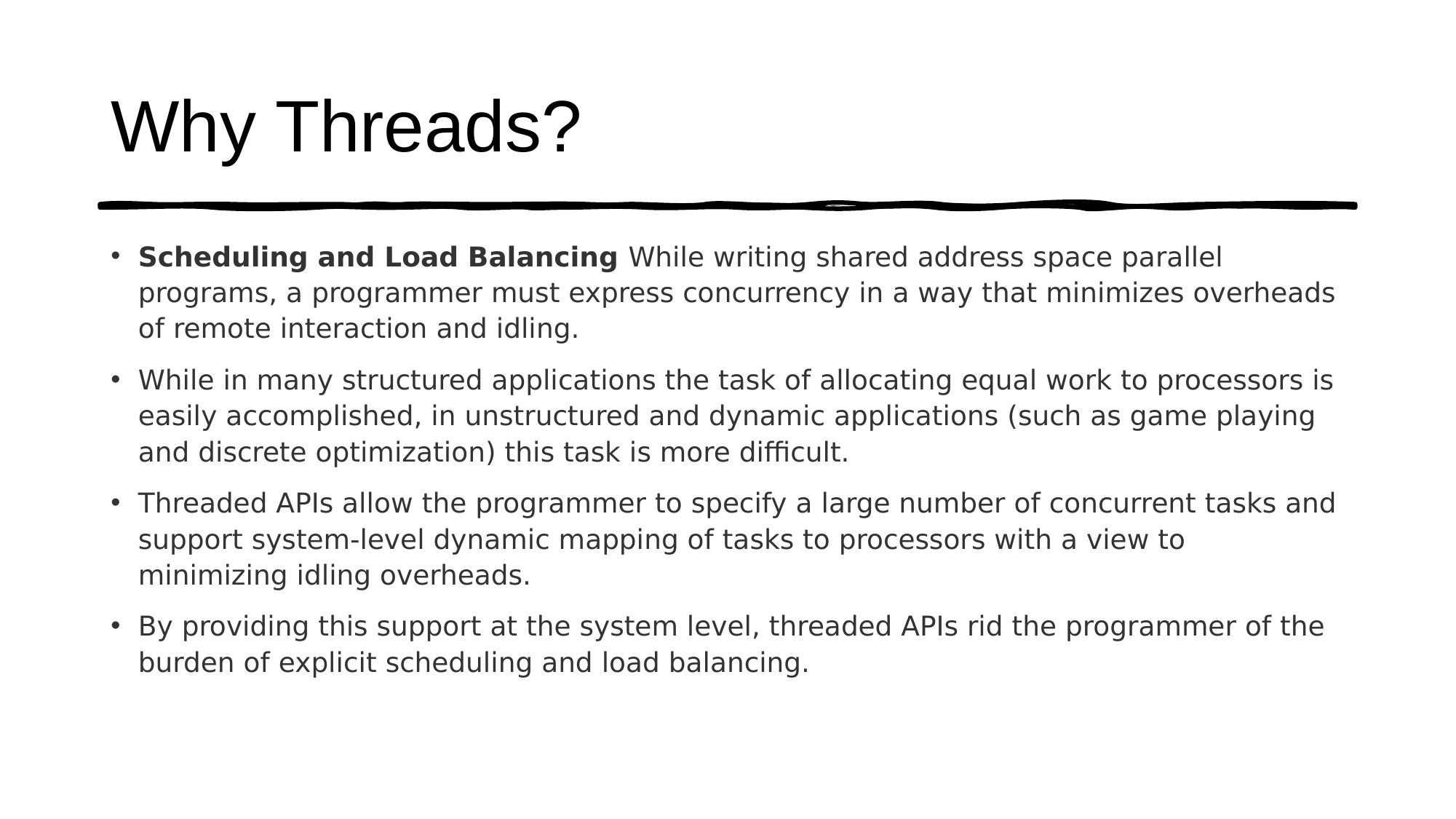

# Why Threads?
Scheduling and Load Balancing While writing shared address space parallel programs, a programmer must express concurrency in a way that minimizes overheads of remote interaction and idling.
While in many structured applications the task of allocating equal work to processors is easily accomplished, in unstructured and dynamic applications (such as game playing and discrete optimization) this task is more difficult.
Threaded APIs allow the programmer to specify a large number of concurrent tasks and support system-level dynamic mapping of tasks to processors with a view to minimizing idling overheads.
By providing this support at the system level, threaded APIs rid the programmer of the burden of explicit scheduling and load balancing.